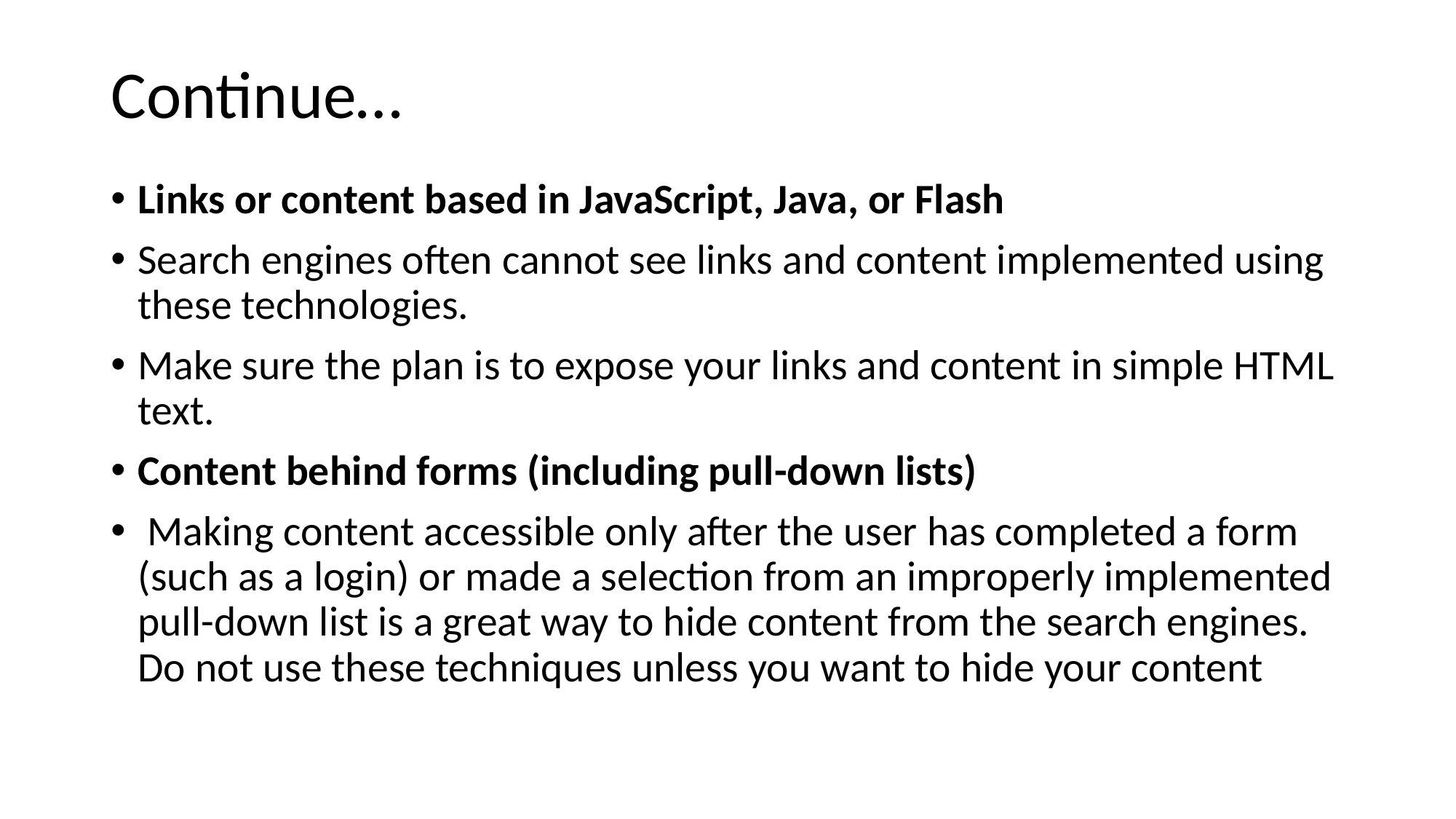

# Continue…
Links or content based in JavaScript, Java, or Flash
Search engines often cannot see links and content implemented using these technologies.
Make sure the plan is to expose your links and content in simple HTML text.
Content behind forms (including pull-down lists)
 Making content accessible only after the user has completed a form (such as a login) or made a selection from an improperly implemented pull-down list is a great way to hide content from the search engines. Do not use these techniques unless you want to hide your content